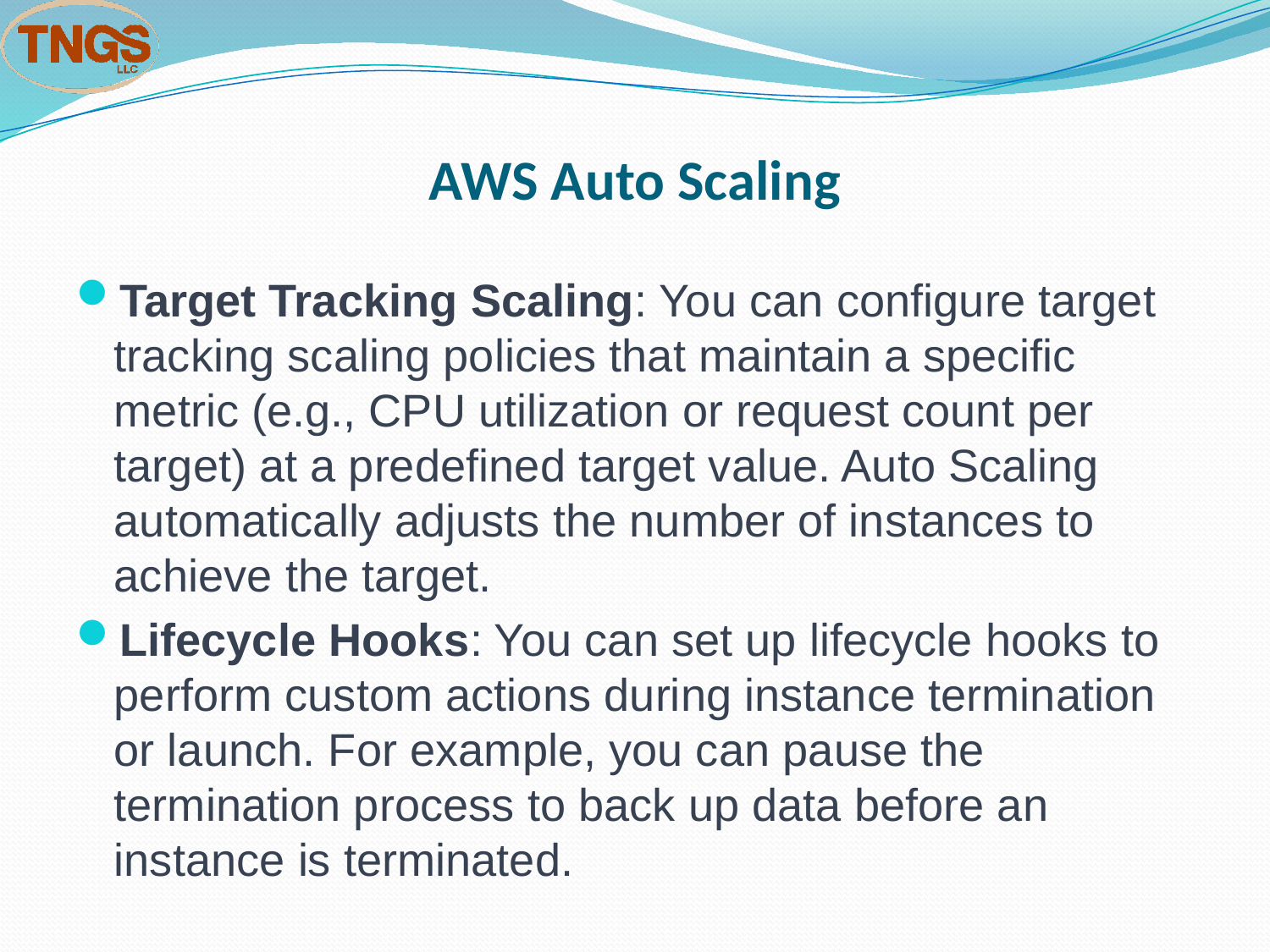

# AWS Auto Scaling
Target Tracking Scaling: You can configure target tracking scaling policies that maintain a specific metric (e.g., CPU utilization or request count per target) at a predefined target value. Auto Scaling automatically adjusts the number of instances to achieve the target.
Lifecycle Hooks: You can set up lifecycle hooks to perform custom actions during instance termination or launch. For example, you can pause the termination process to back up data before an instance is terminated.